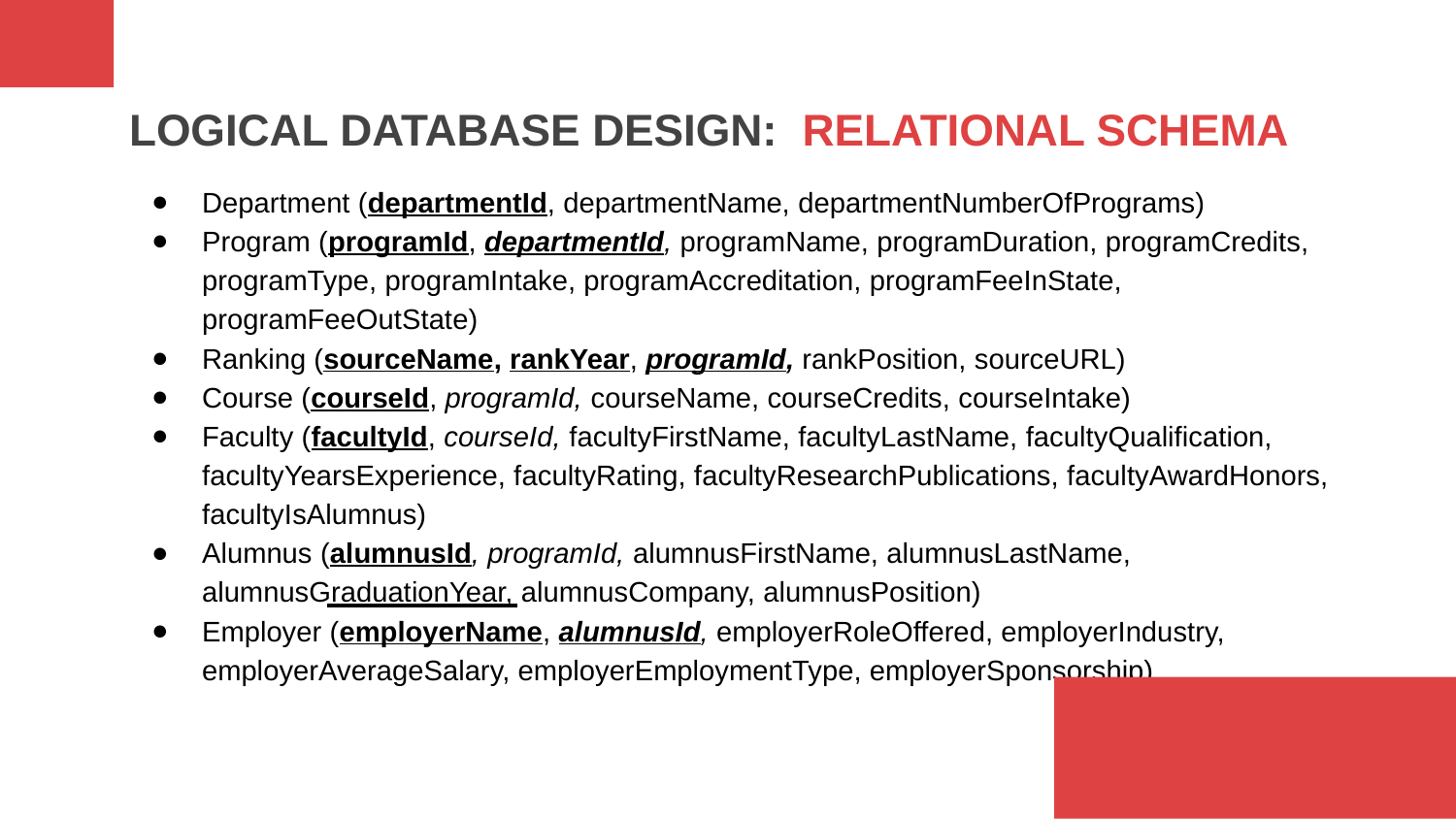

# LOGICAL DATABASE DESIGN:  RELATIONAL SCHEMA
Department (departmentId, departmentName, departmentNumberOfPrograms)
Program (programId, departmentId, programName, programDuration, programCredits, programType, programIntake, programAccreditation, programFeeInState, programFeeOutState)
Ranking (sourceName, rankYear, programId, rankPosition, sourceURL)
Course (courseId, programId, courseName, courseCredits, courseIntake)
Faculty (facultyId, courseId, facultyFirstName, facultyLastName, facultyQualification, facultyYearsExperience, facultyRating, facultyResearchPublications, facultyAwardHonors, facultyIsAlumnus)
Alumnus (alumnusId, programId, alumnusFirstName, alumnusLastName, alumnusGraduationYear, alumnusCompany, alumnusPosition)
Employer (employerName, alumnusId, employerRoleOffered, employerIndustry, employerAverageSalary, employerEmploymentType, employerSponsorship)